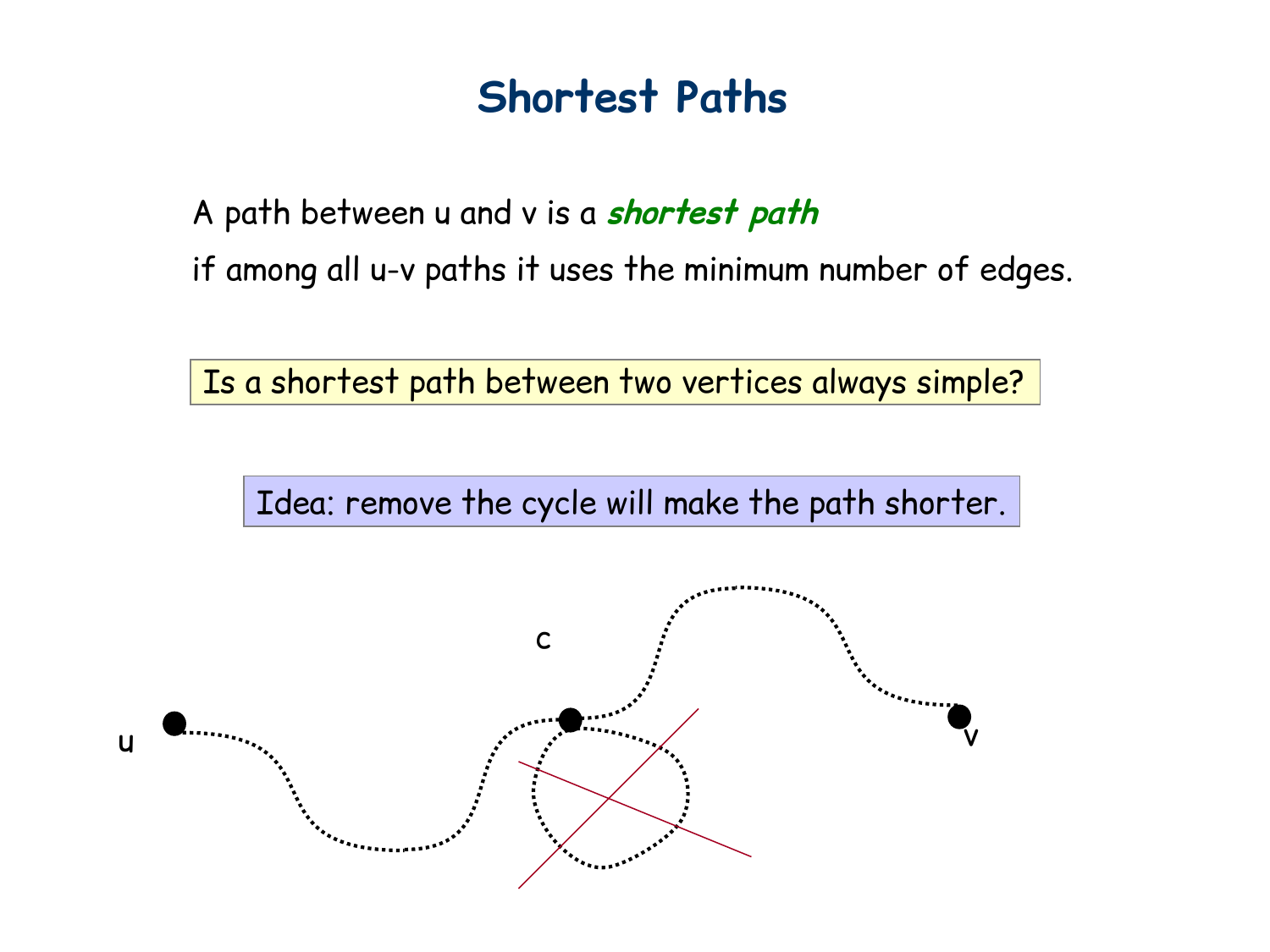

Shortest Paths
A path between u and v is a shortest path
if among all u-v paths it uses the minimum number of edges.
Is a shortest path between two vertices always simple?
Idea: remove the cycle will make the path shorter.
c

v

u